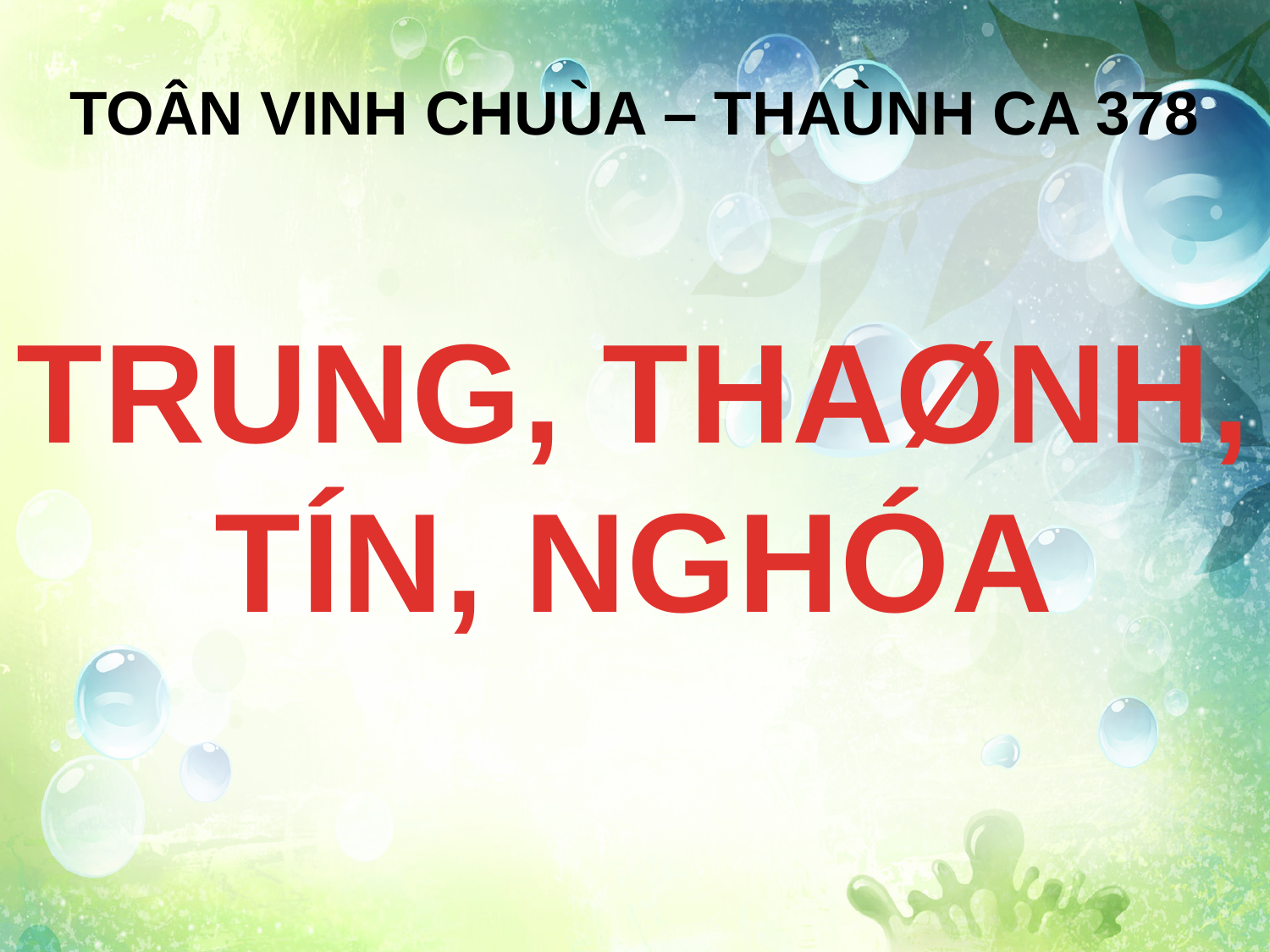

TOÂN VINH CHUÙA – THAÙNH CA 378
TRUNG, THAØNH, TÍN, NGHÓA